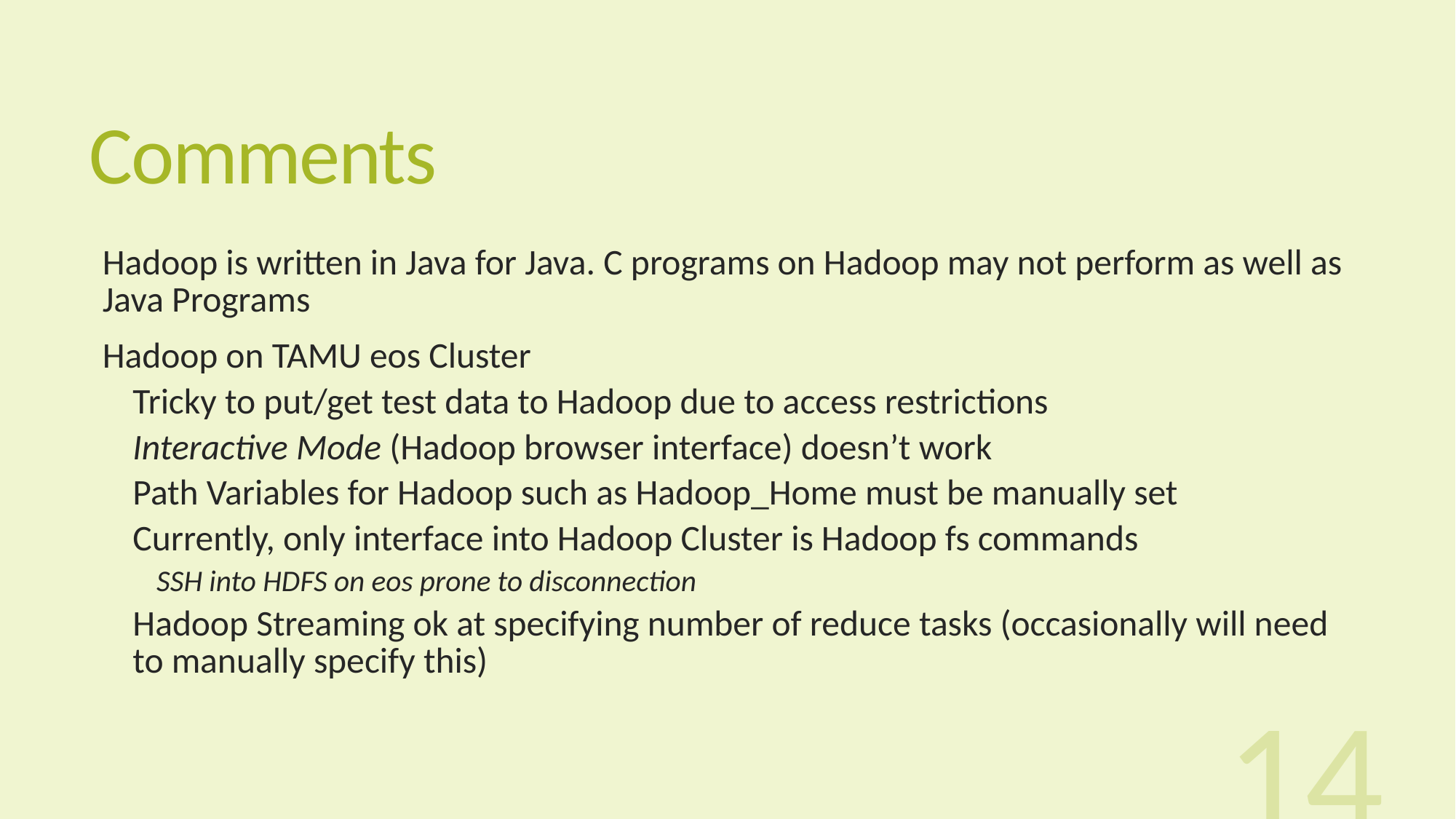

# Comments
Hadoop is written in Java for Java. C programs on Hadoop may not perform as well as Java Programs
Hadoop on TAMU eos Cluster
Tricky to put/get test data to Hadoop due to access restrictions
Interactive Mode (Hadoop browser interface) doesn’t work
Path Variables for Hadoop such as Hadoop_Home must be manually set
Currently, only interface into Hadoop Cluster is Hadoop fs commands
SSH into HDFS on eos prone to disconnection
Hadoop Streaming ok at specifying number of reduce tasks (occasionally will need to manually specify this)
14